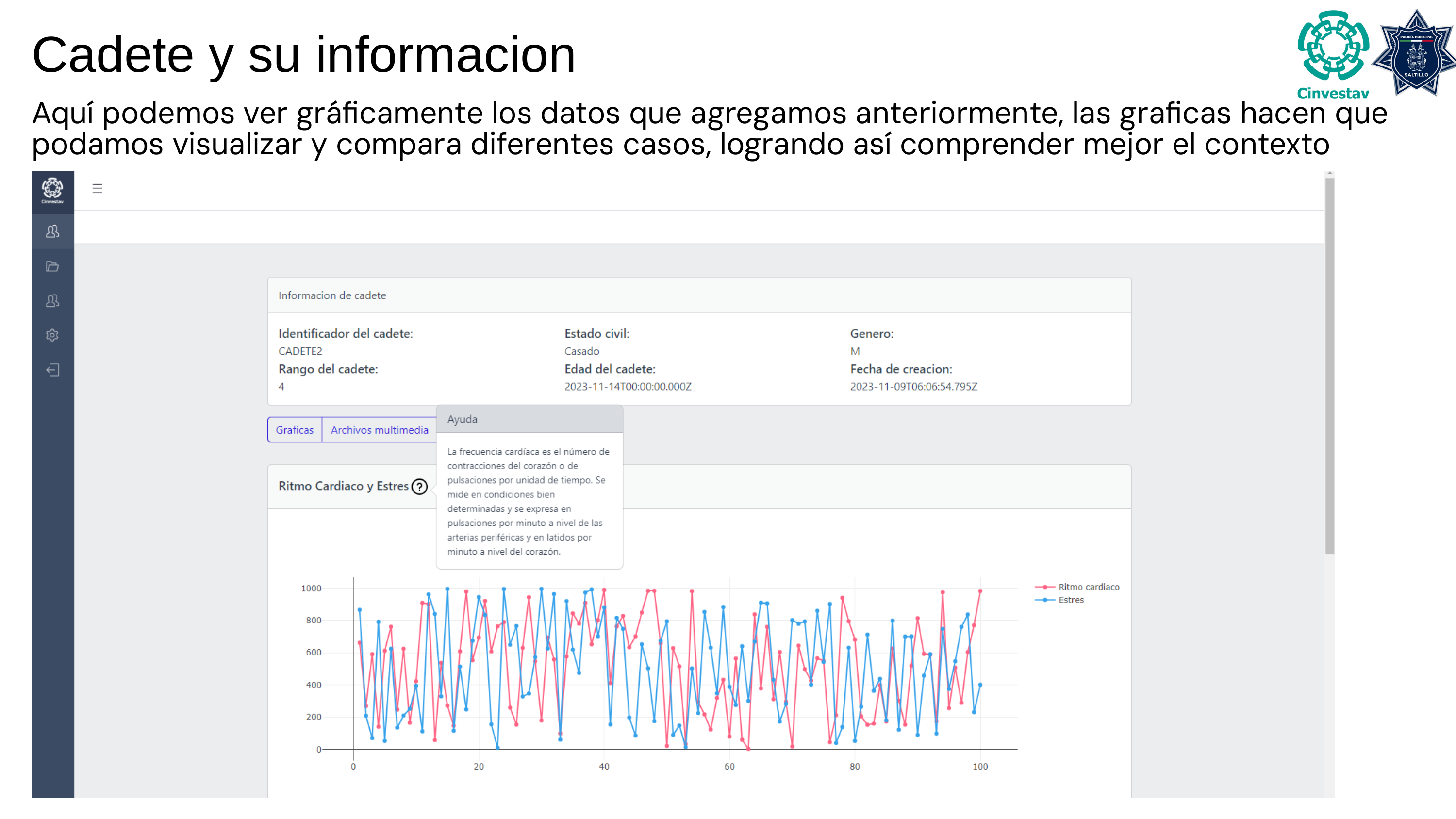

Cadete y su informacion
Aquí podemos ver gráficamente los datos que agregamos anteriormente, las graficas hacen que podamos visualizar y compara diferentes casos, logrando así comprender mejor el contexto